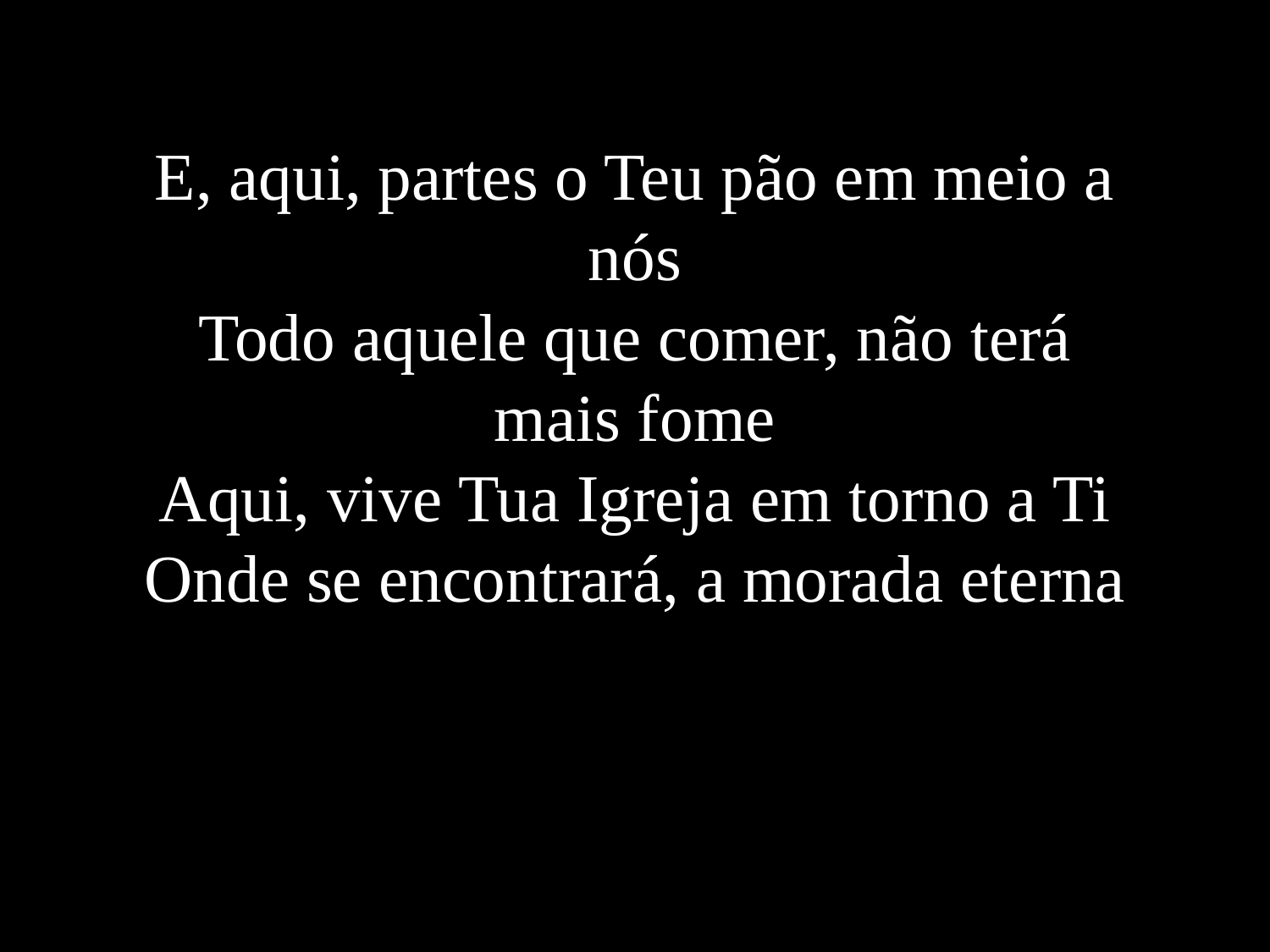

E, aqui, partes o Teu pão em meio a nós
Todo aquele que comer, não terá mais fome
Aqui, vive Tua Igreja em torno a Ti
Onde se encontrará, a morada eterna